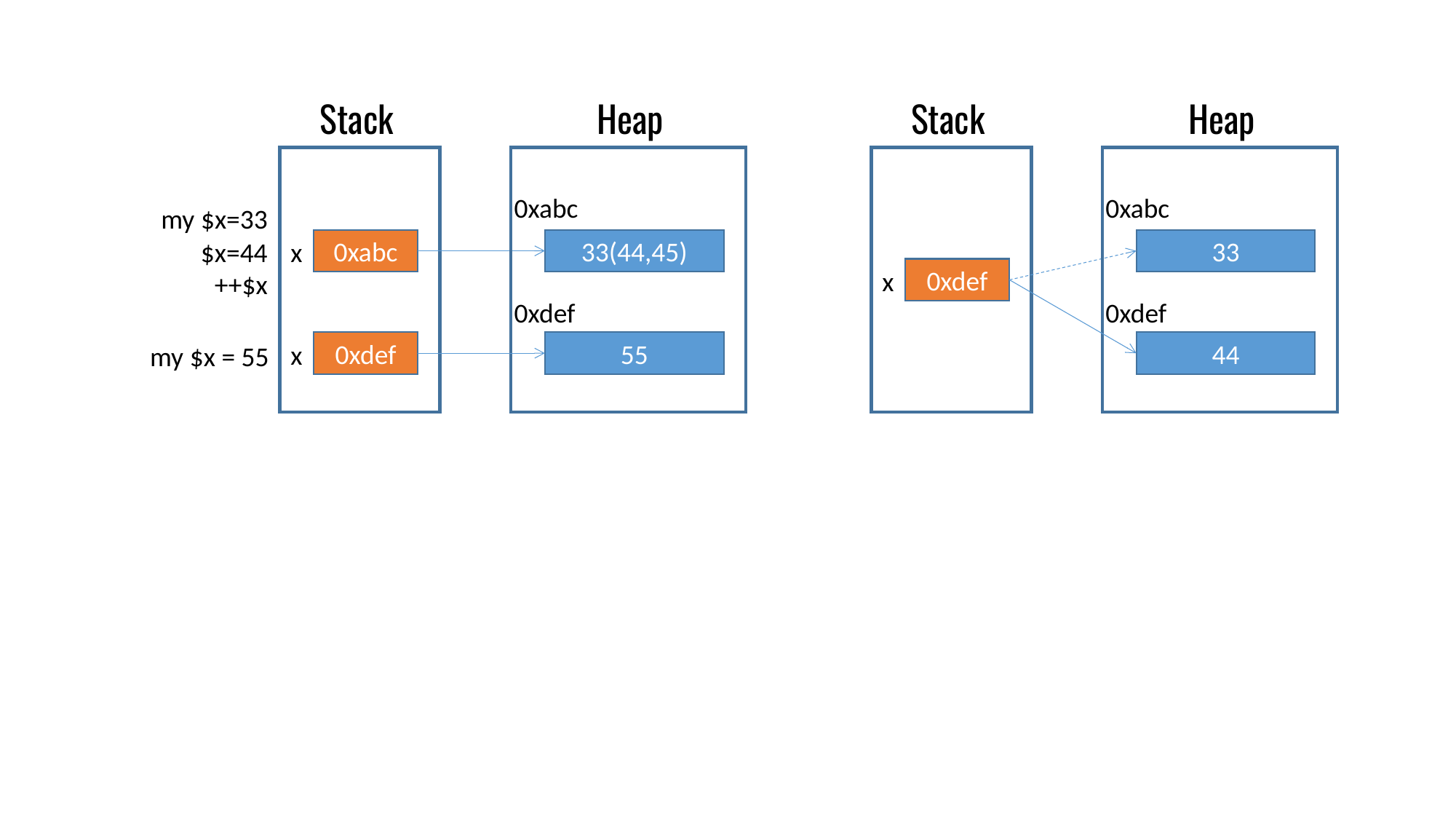

Stack
Heap
Stack
Heap

0xabc
0xabc
my $x=33
$x=44
++$x
x
0xabc
33(44,45)
33
x
0xdef
0xdef
0xdef
x
0xdef
55
44
my $x = 55